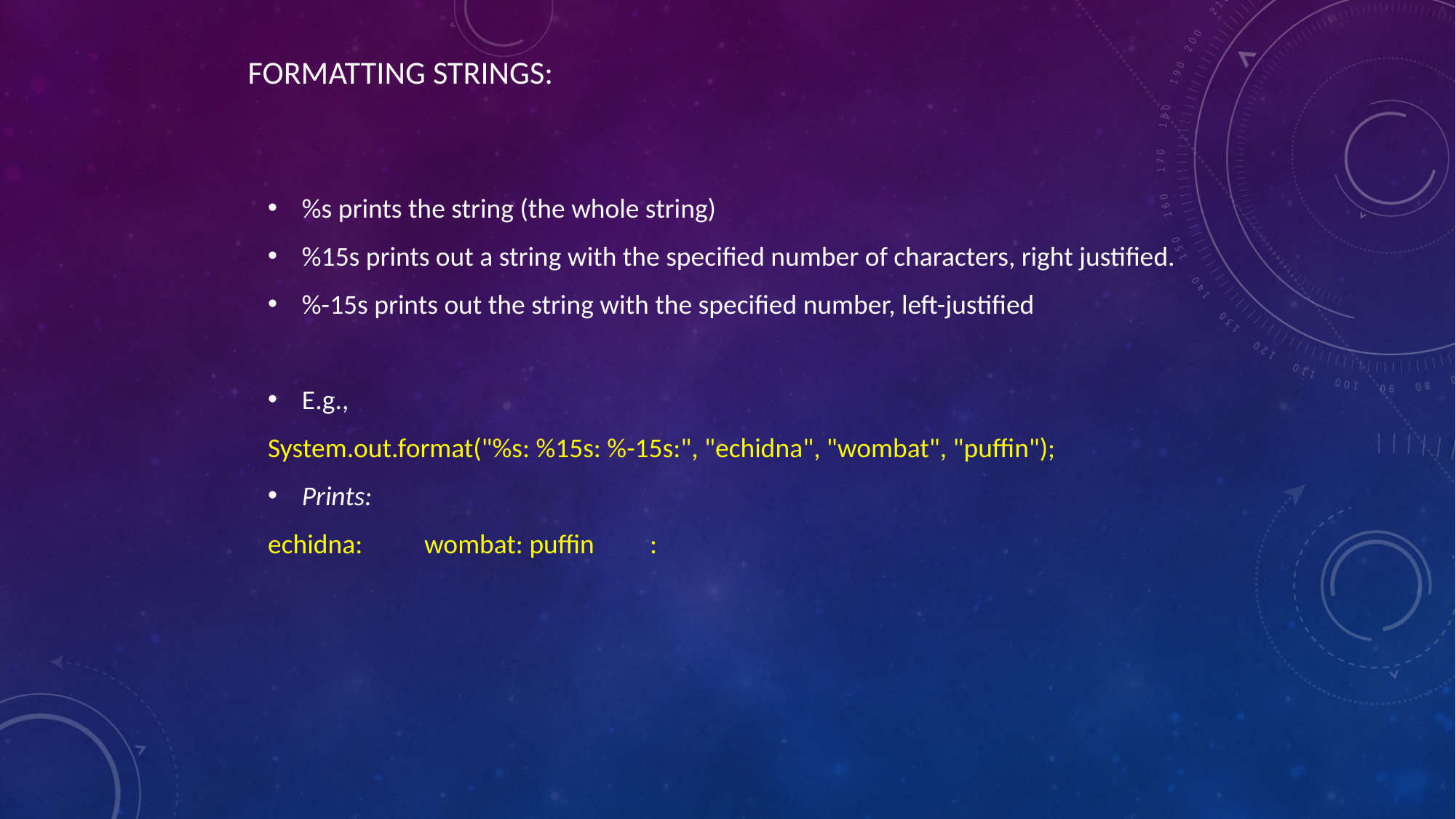

# Formatting Strings:
%s prints the string (the whole string)
%15s prints out a string with the specified number of characters, right justified.
%-15s prints out the string with the specified number, left-justified

E.g.,
System.out.format("%s: %15s: %-15s:", "echidna", "wombat", "puffin");
Prints:
echidna:          wombat: puffin         :